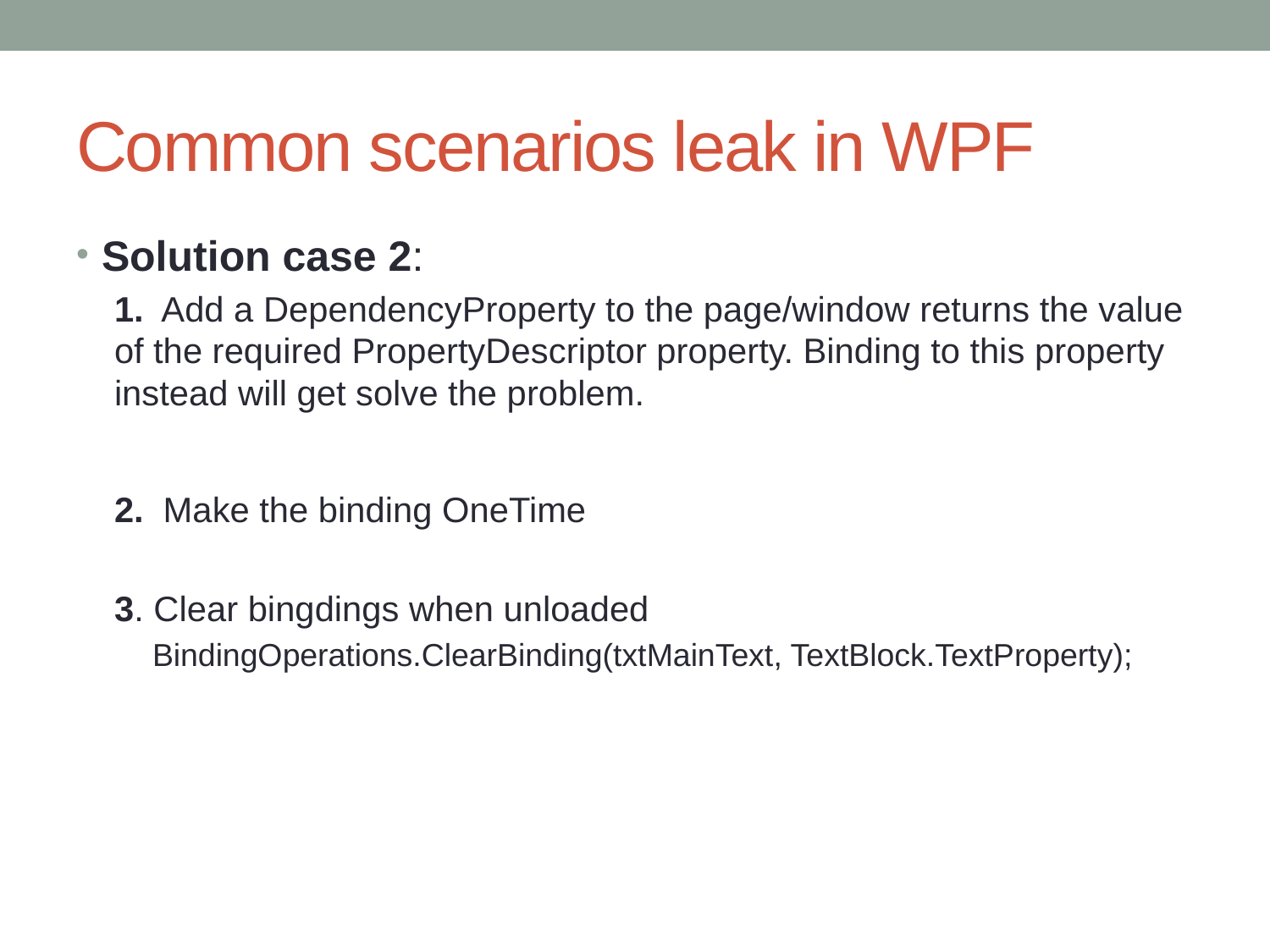

# Common scenarios leak in WPF
Solution case 2:
1.  Add a DependencyProperty to the page/window returns the value of the required PropertyDescriptor property. Binding to this property instead will get solve the problem.

2.  Make the binding OneTime

3. Clear bingdings when unloaded
BindingOperations.ClearBinding(txtMainText, TextBlock.TextProperty);